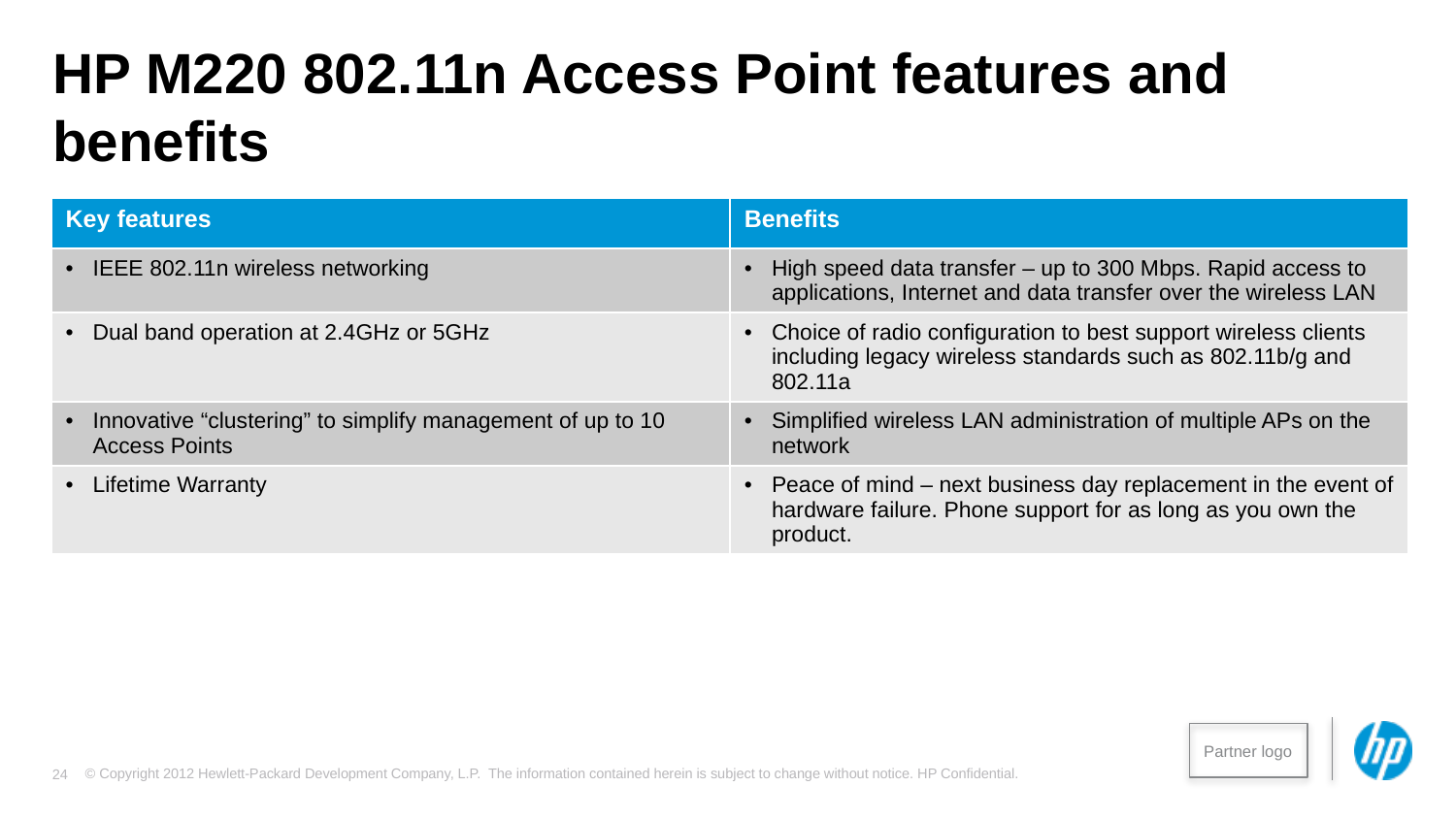

# HP M220 802.11n Access Point features and benefits
| Key features | Benefits |
| --- | --- |
| IEEE 802.11n wireless networking | High speed data transfer – up to 300 Mbps. Rapid access to applications, Internet and data transfer over the wireless LAN |
| Dual band operation at 2.4GHz or 5GHz | Choice of radio configuration to best support wireless clients including legacy wireless standards such as 802.11b/g and 802.11a |
| Innovative “clustering” to simplify management of up to 10 Access Points | Simplified wireless LAN administration of multiple APs on the network |
| Lifetime Warranty | Peace of mind – next business day replacement in the event of hardware failure. Phone support for as long as you own the product. |